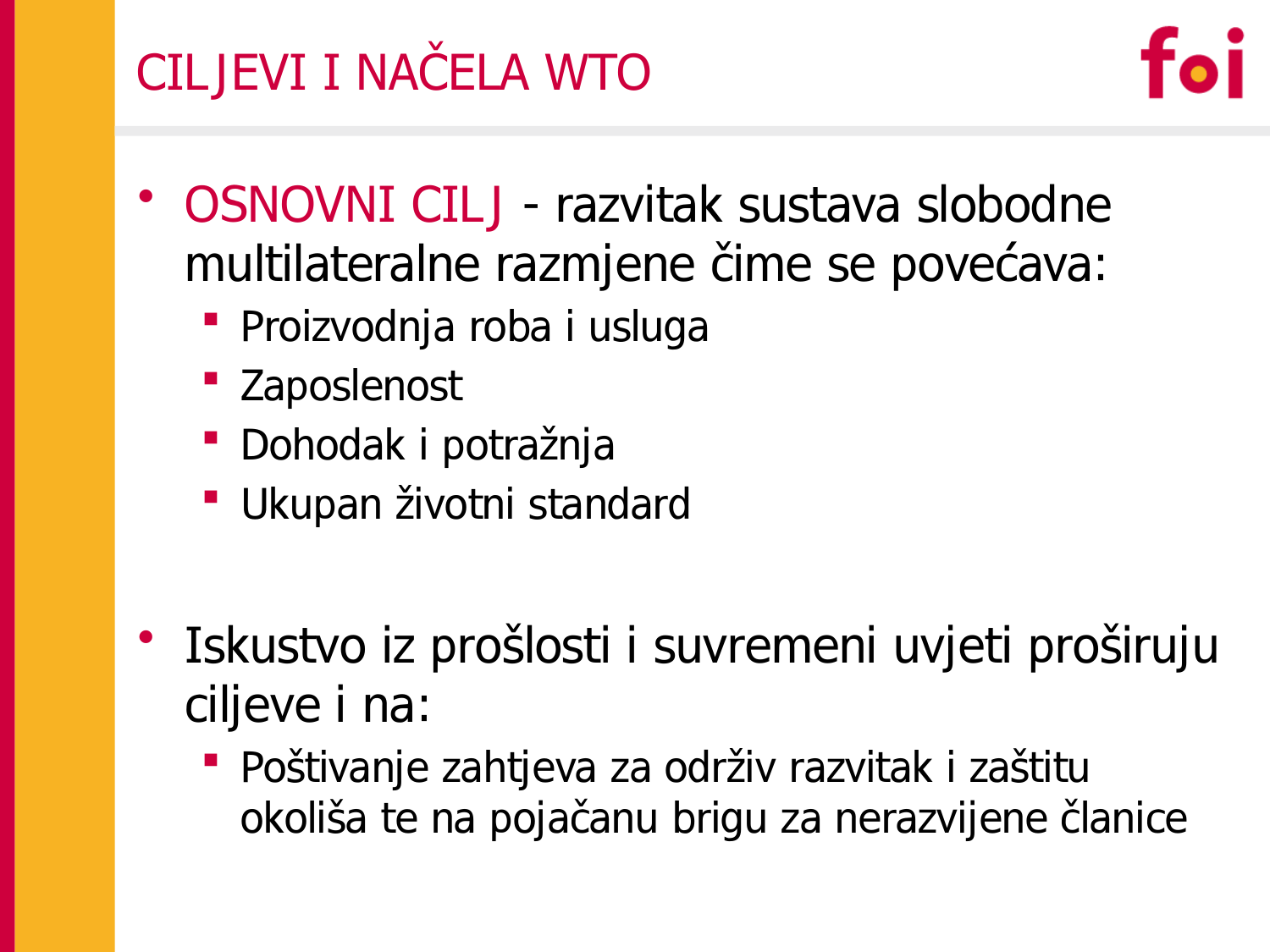

# CILJEVI I NAČELA WTO
OSNOVNI CILJ - razvitak sustava slobodne multilateralne razmjene čime se povećava:
Proizvodnja roba i usluga
Zaposlenost
Dohodak i potražnja
Ukupan životni standard

Iskustvo iz prošlosti i suvremeni uvjeti proširuju ciljeve i na:
Poštivanje zahtjeva za održiv razvitak i zaštitu okoliša te na pojačanu brigu za nerazvijene članice